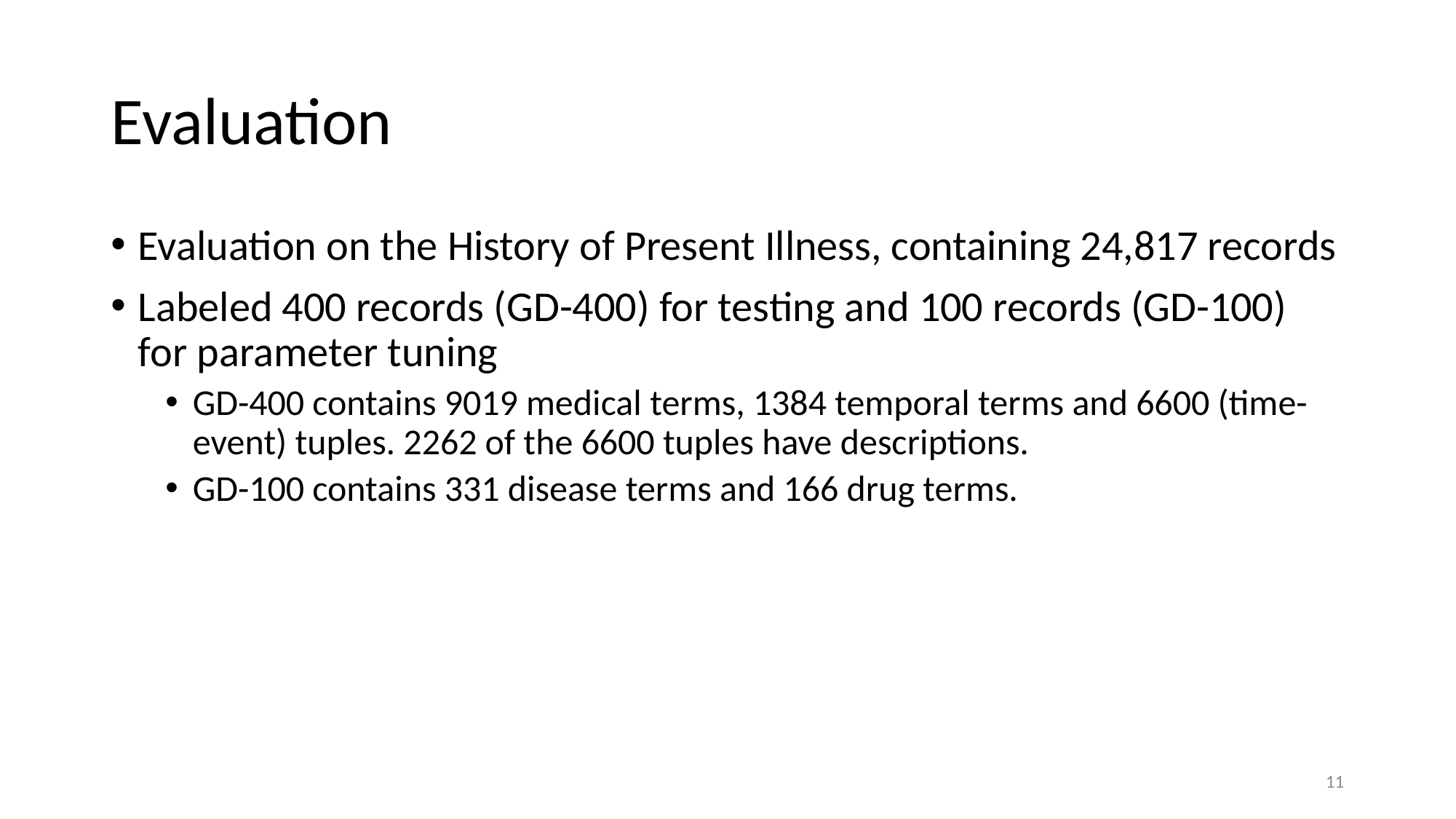

# Evaluation
Evaluation on the History of Present Illness, containing 24,817 records
Labeled 400 records (GD-400) for testing and 100 records (GD-100) for parameter tuning
GD-400 contains 9019 medical terms, 1384 temporal terms and 6600 (time-event) tuples. 2262 of the 6600 tuples have descriptions.
GD-100 contains 331 disease terms and 166 drug terms.
11